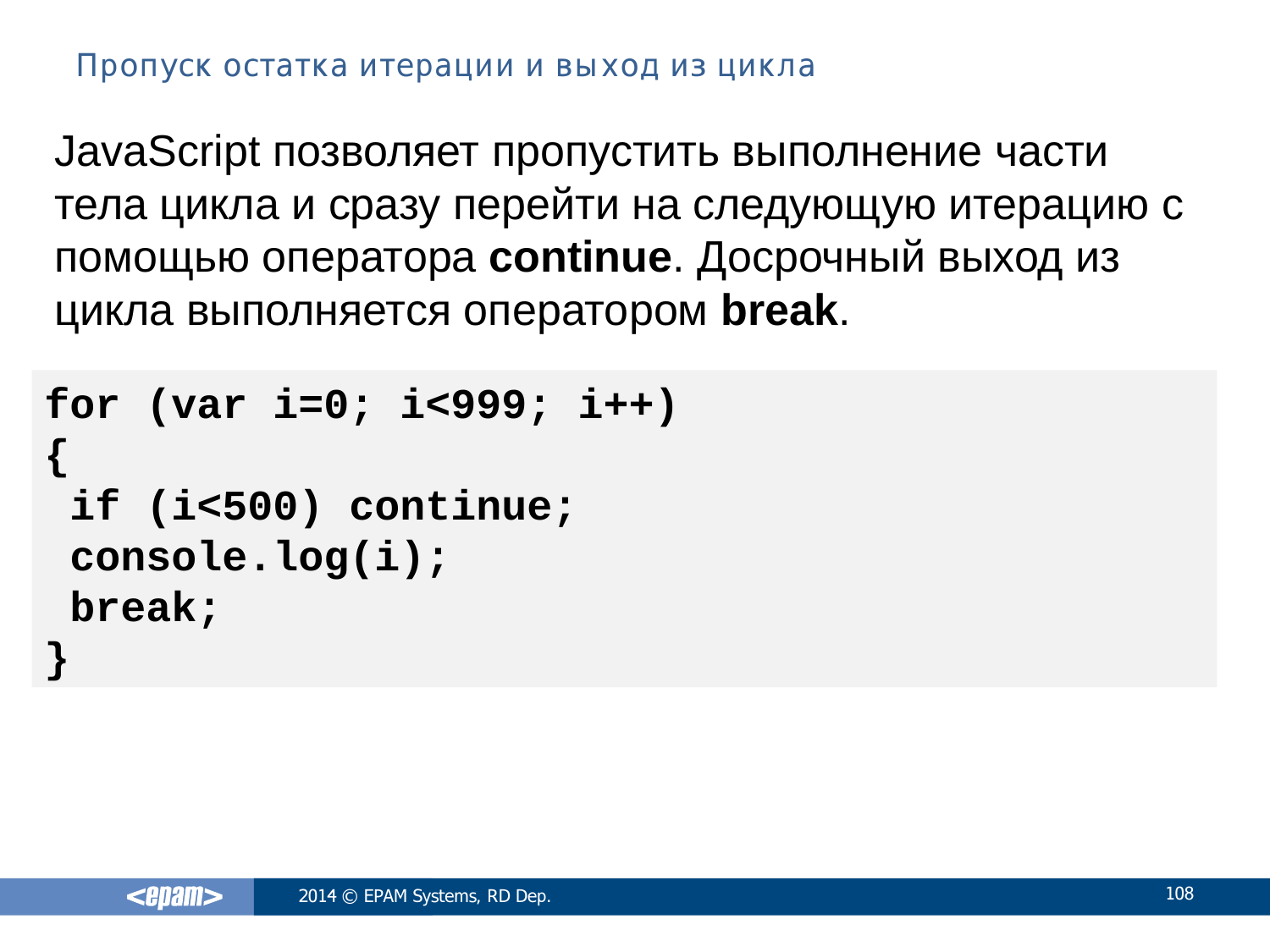

# Пропуск остатка итерации и выход из цикла
JavaScript позволяет пропустить выполнение части тела цикла и сразу перейти на следующую итерацию с помощью оператора continue. Досрочный выход из цикла выполняется оператором break.
for (var i=0; i<999; i++)
{
 if (i<500) continue;
 console.log(i);
 break;
}
108
2014 © EPAM Systems, RD Dep.